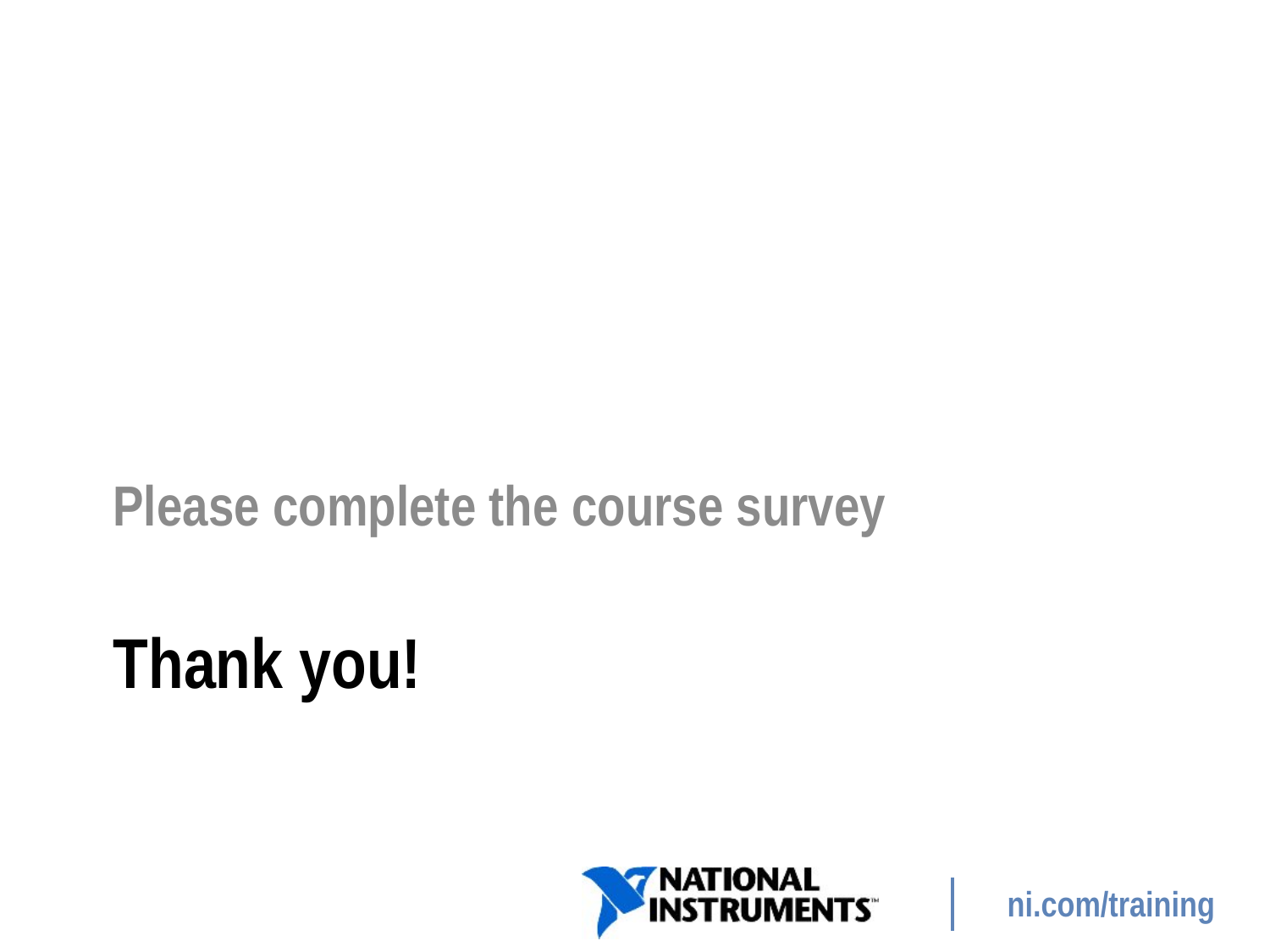

Please complete the course survey
# Thank you!